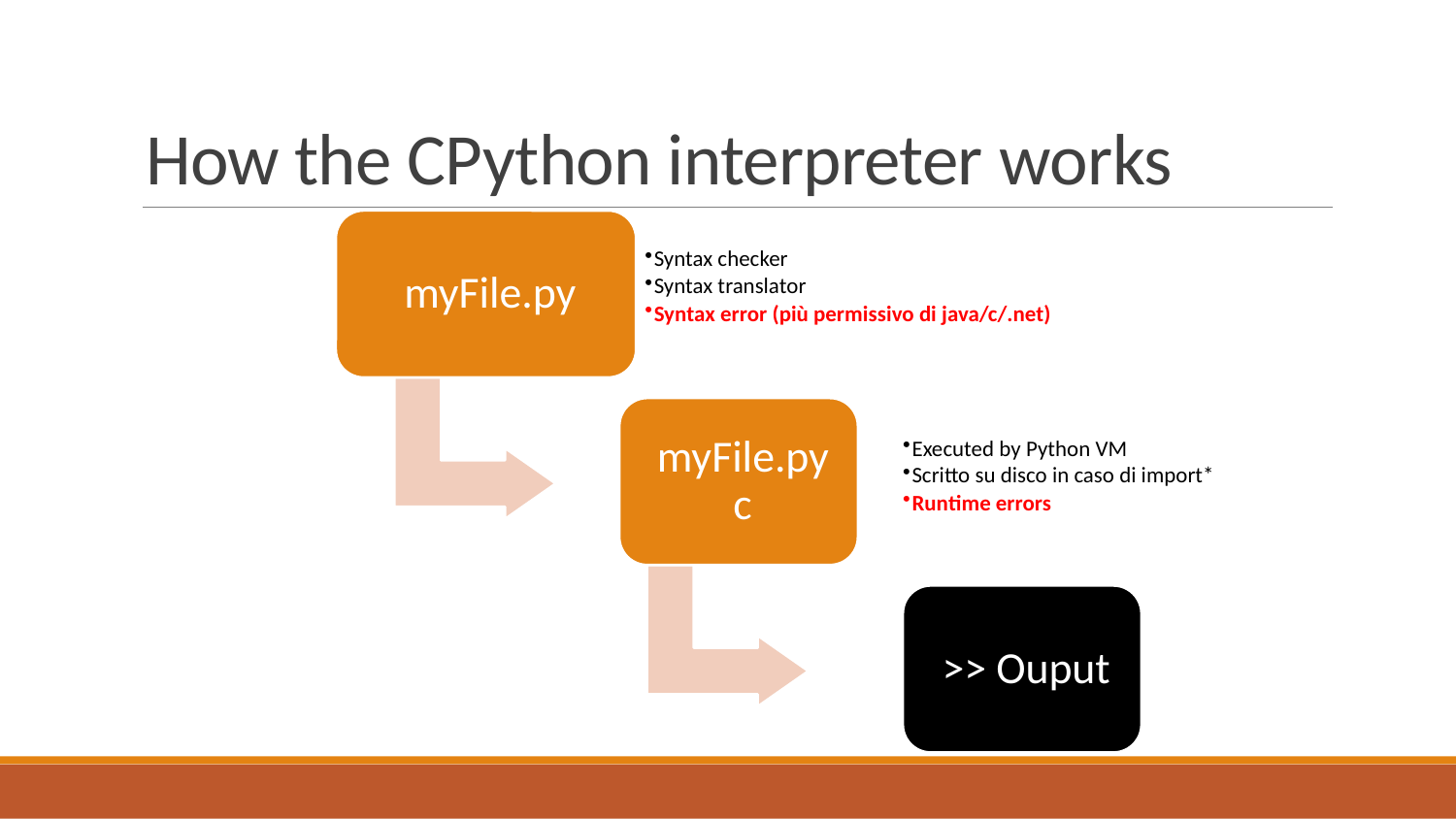

# How the CPython interpreter works
myFile.py
Syntax checker
Syntax translator
Syntax error (più permissivo di java/c/.net)
myFile.pyc
Executed by Python VM
Scritto su disco in caso di import*
Runtime errors
>> Ouput